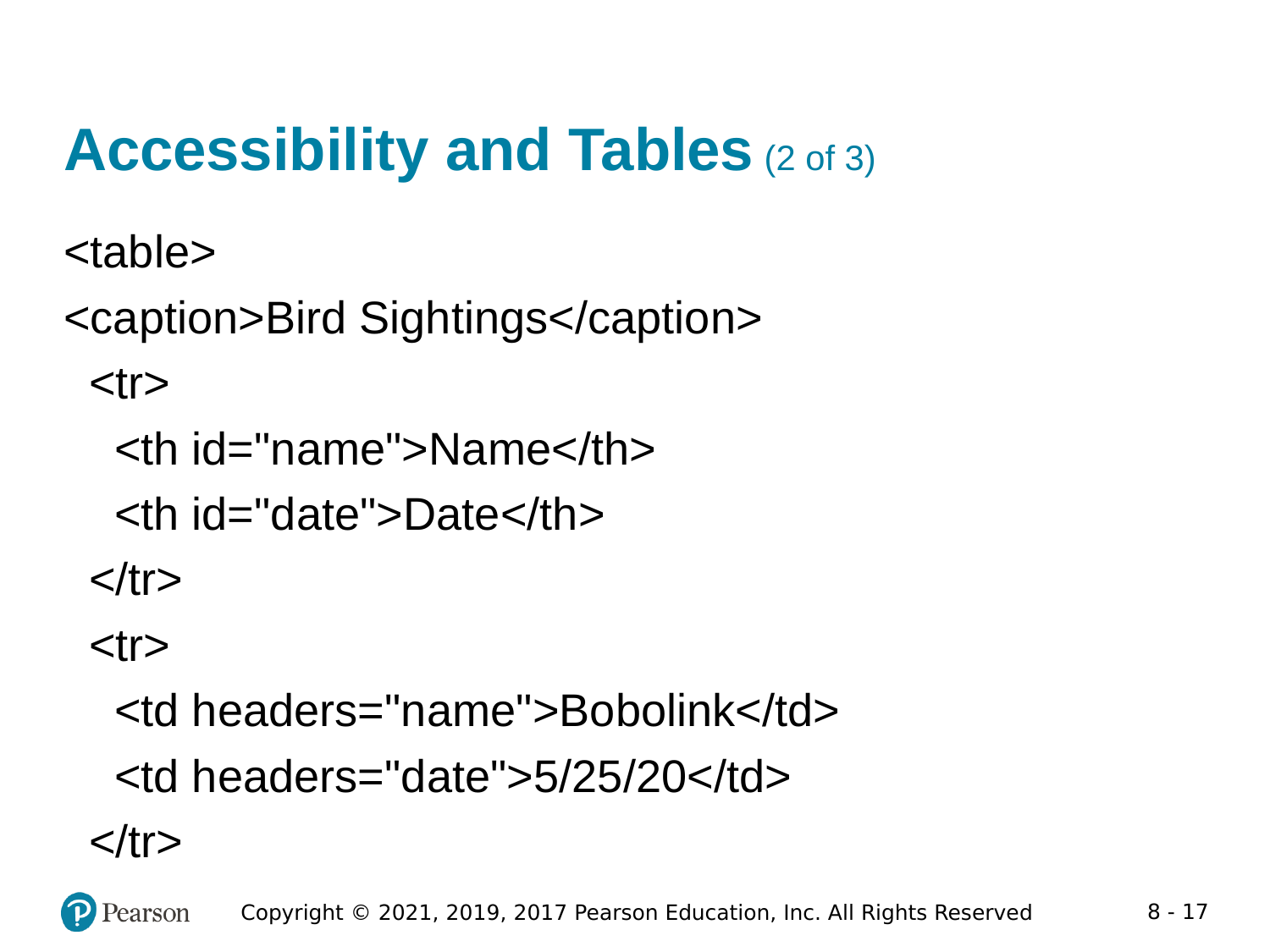

# Accessibility and Tables (2 of 3)
<table>
<caption>Bird Sightings</caption>
  <tr>
    <th id="name">Name</th>
    <th id="date">Date</th>
  </tr>
  <tr>
    <td headers="name">Bobolink</td>
    <td headers="date">5/25/20</td>
  </tr>